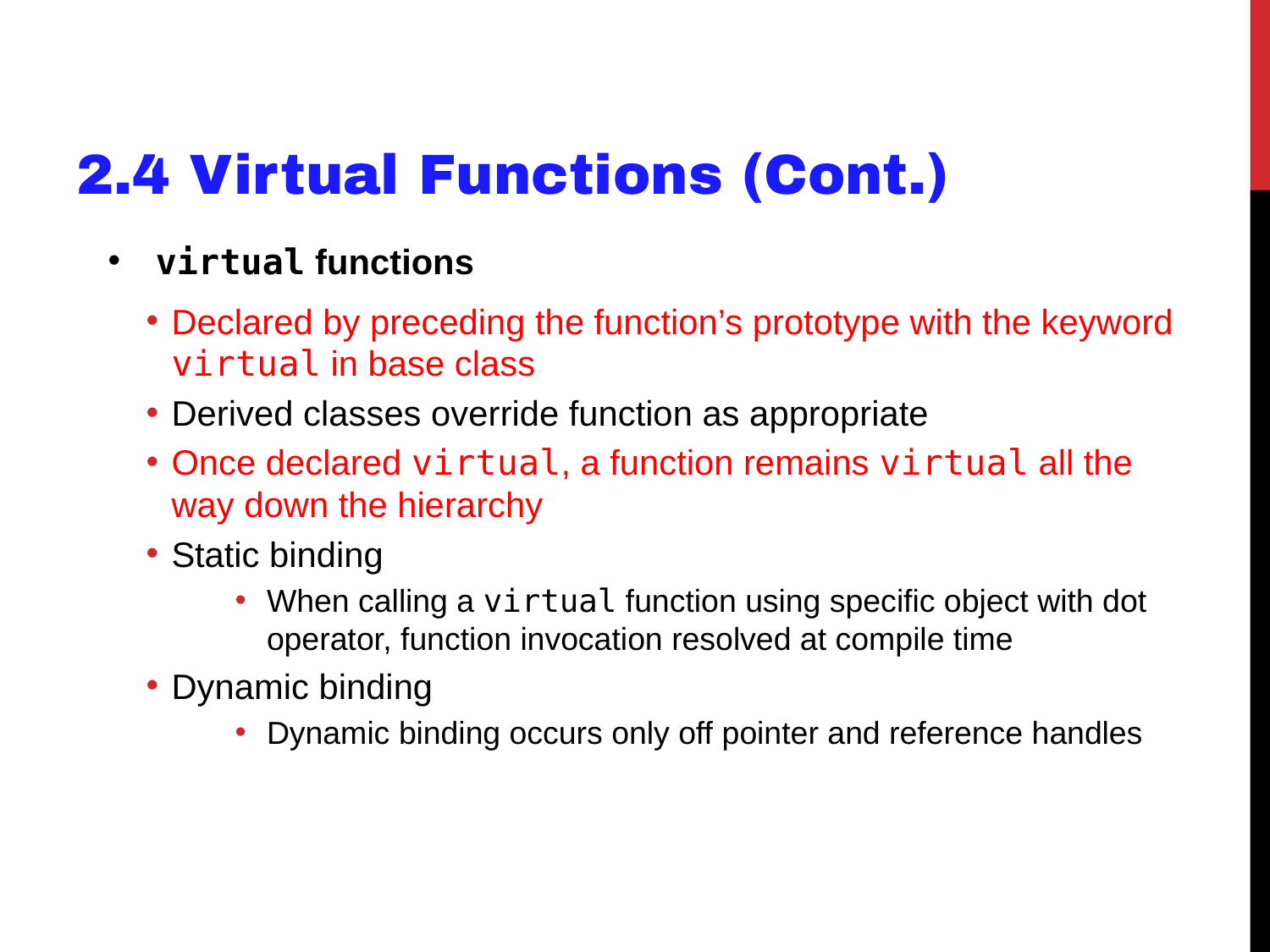

# 2.4 Virtual Functions (Cont.)
virtual functions
Declared by preceding the function’s prototype with the keyword virtual in base class
Derived classes override function as appropriate
Once declared virtual, a function remains virtual all the way down the hierarchy
Static binding
When calling a virtual function using specific object with dot operator, function invocation resolved at compile time
Dynamic binding
Dynamic binding occurs only off pointer and reference handles